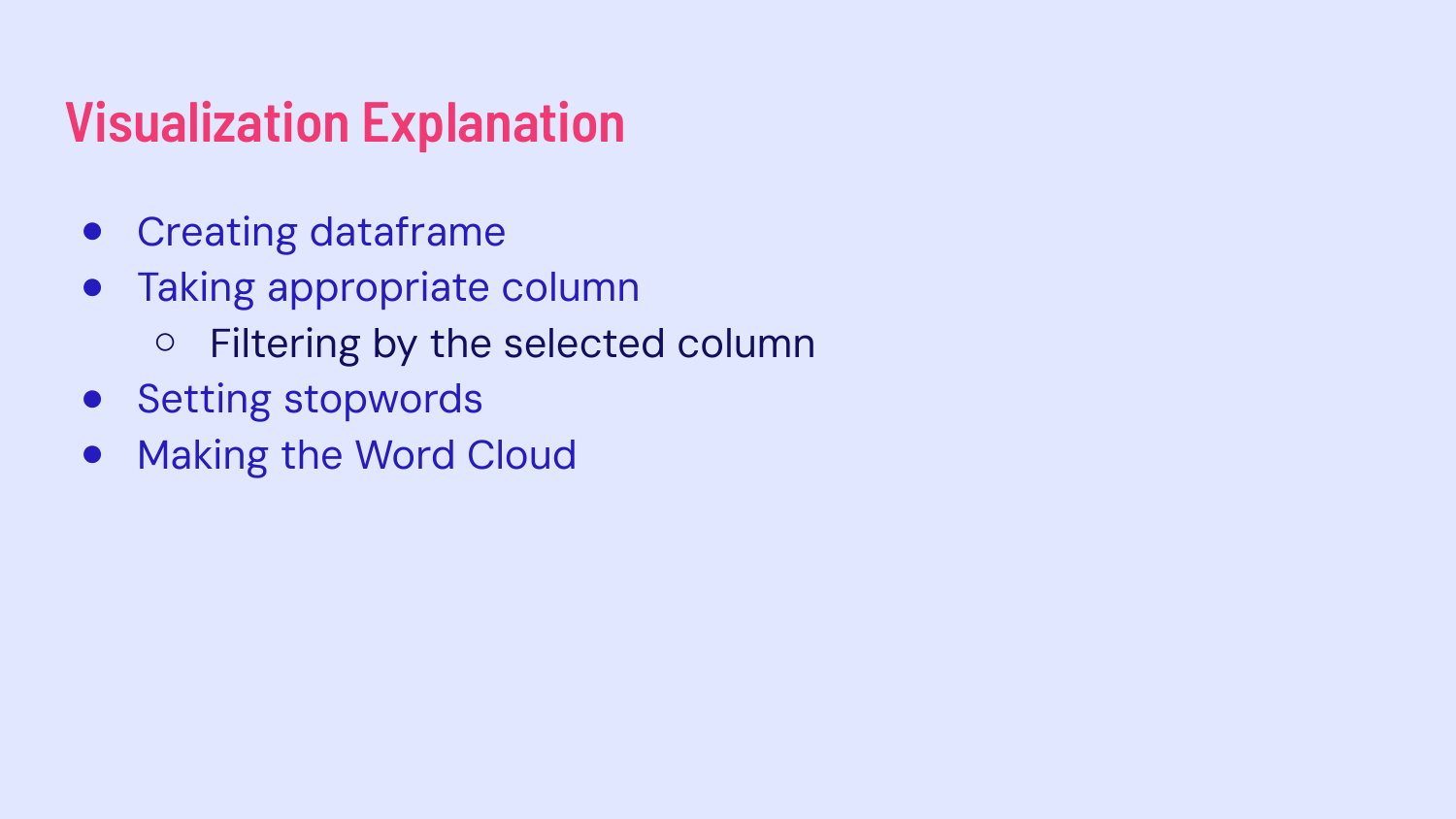

# Visualization Explanation
Creating dataframe
Taking appropriate column
Filtering by the selected column
Setting stopwords
Making the Word Cloud